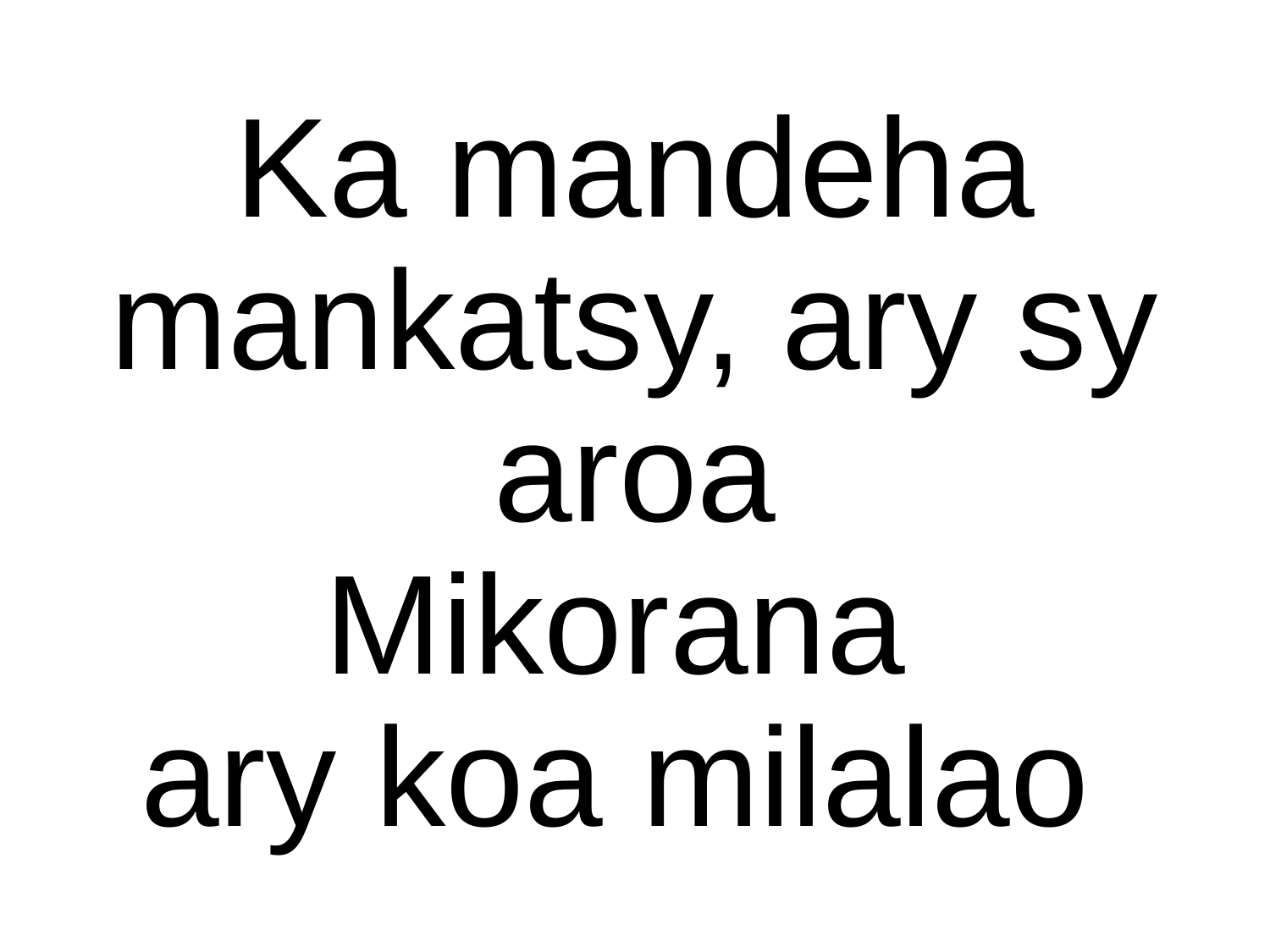

Ka mandeha mankatsy, ary sy aroa
Mikorana
ary koa milalao